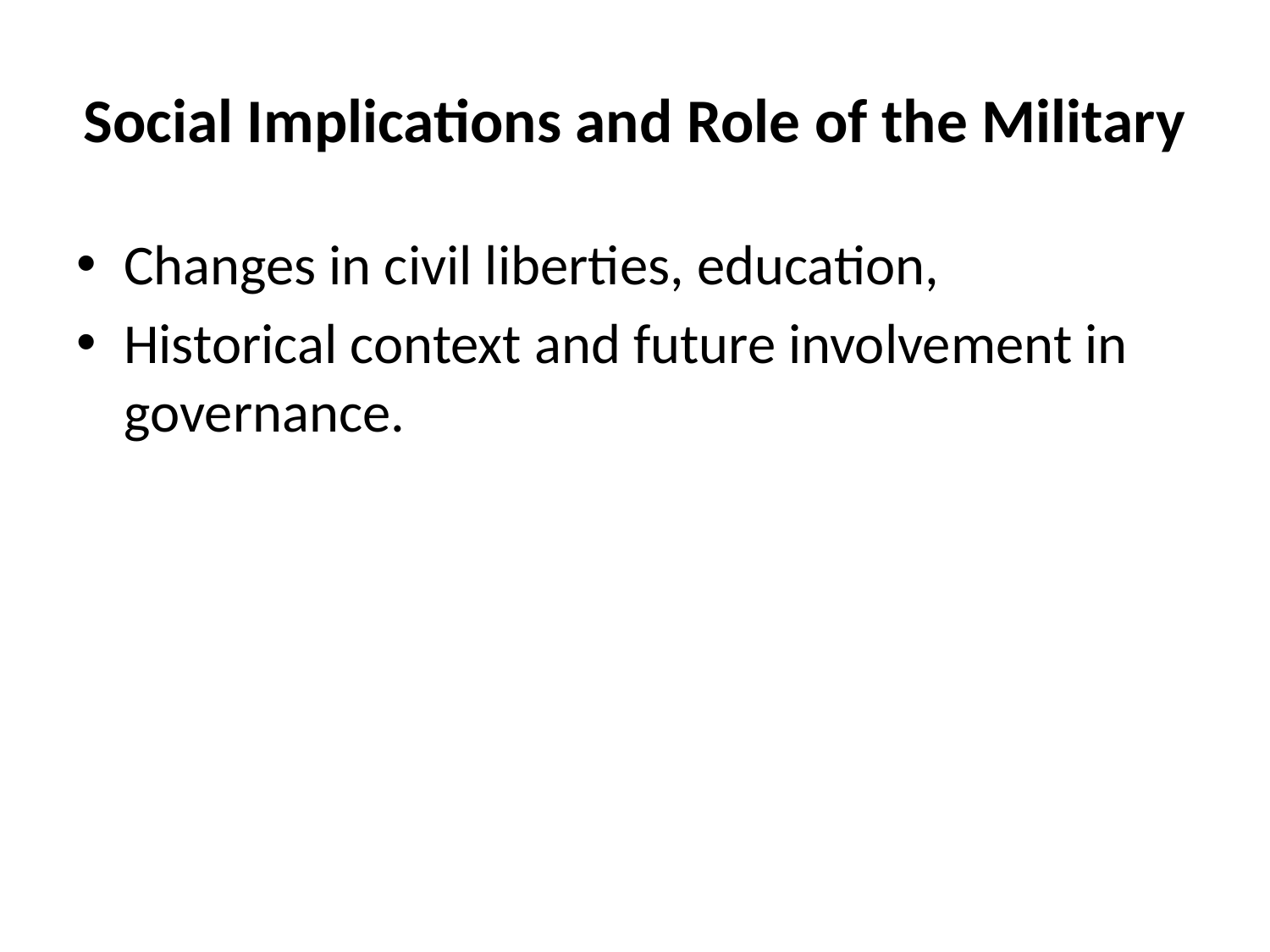

# Social Implications and Role of the Military
Changes in civil liberties, education,
Historical context and future involvement in governance.